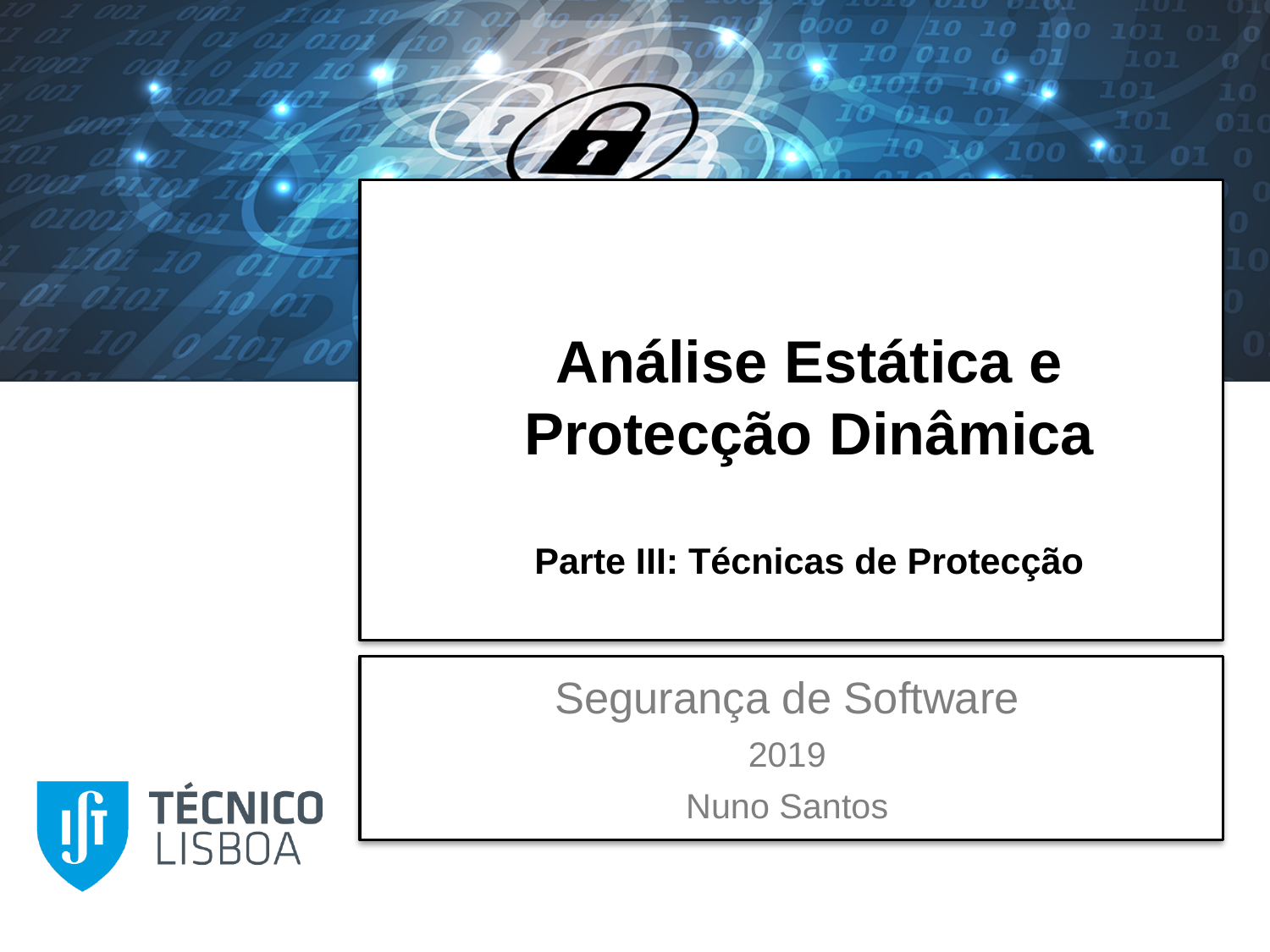

# Análise Estática e Protecção Dinâmica Parte III: Técnicas de Protecção
Segurança de Software
2019
Nuno Santos